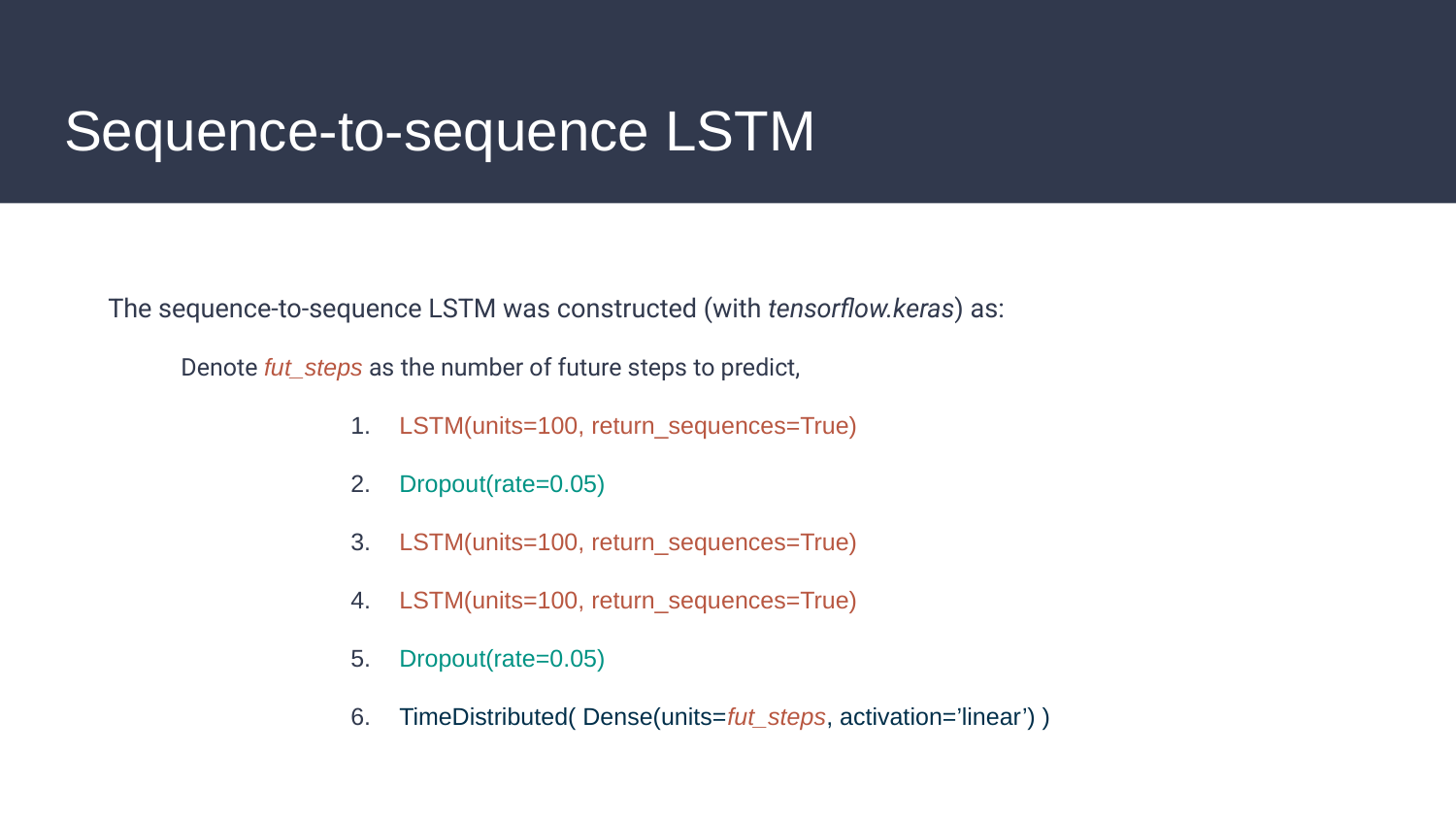

# Sequence-to-sequence LSTM
The sequence-to-sequence LSTM was constructed (with tensorflow.keras) as:
Denote fut_steps as the number of future steps to predict,
LSTM(units=100, return_sequences=True)
Dropout(rate=0.05)
LSTM(units=100, return_sequences=True)
LSTM(units=100, return_sequences=True)
Dropout(rate=0.05)
TimeDistributed( Dense(units=fut_steps, activation=’linear’) )